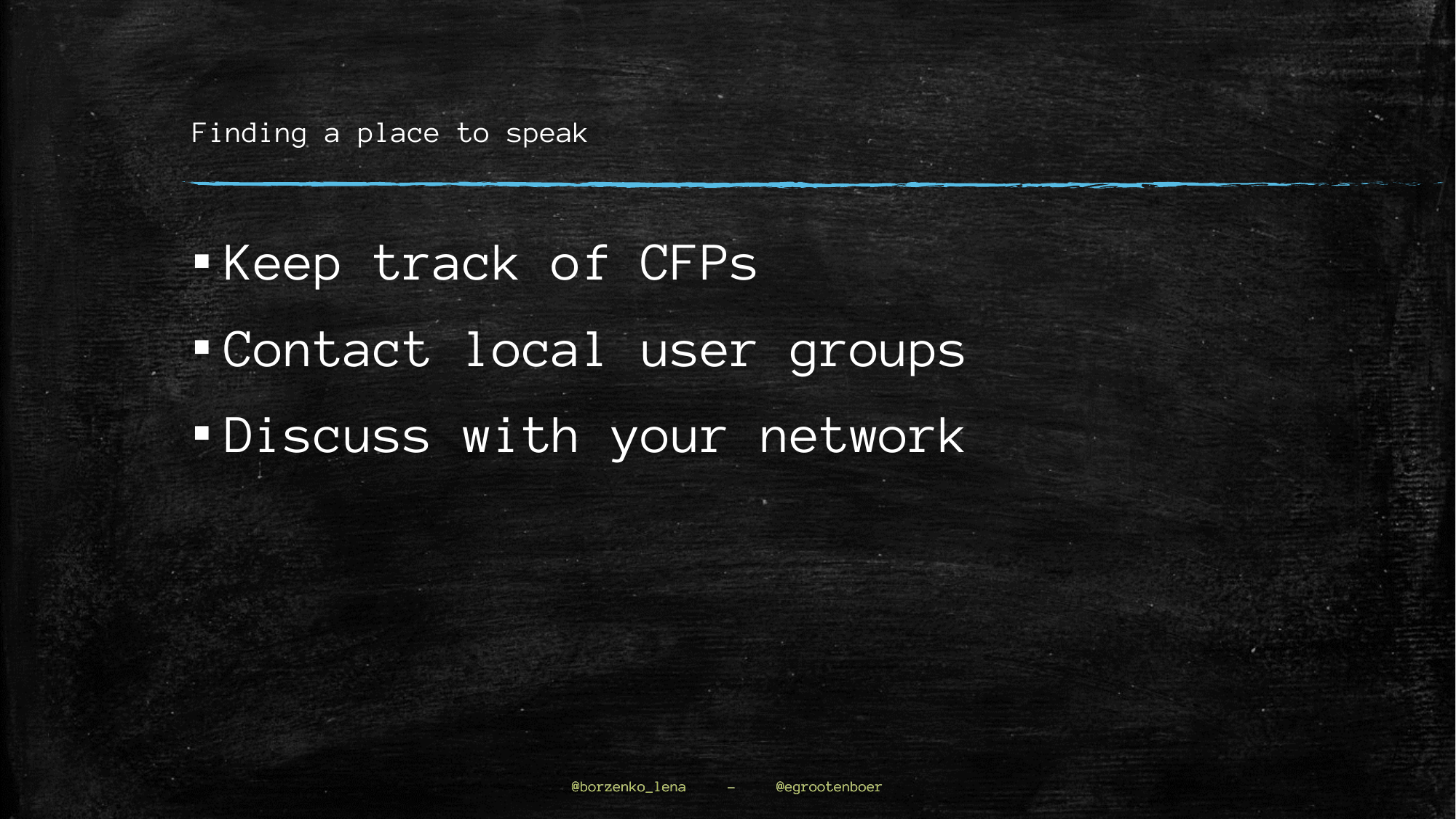

# Finding a place to speak
Keep track of CFPs
Contact local user groups
Discuss with your network